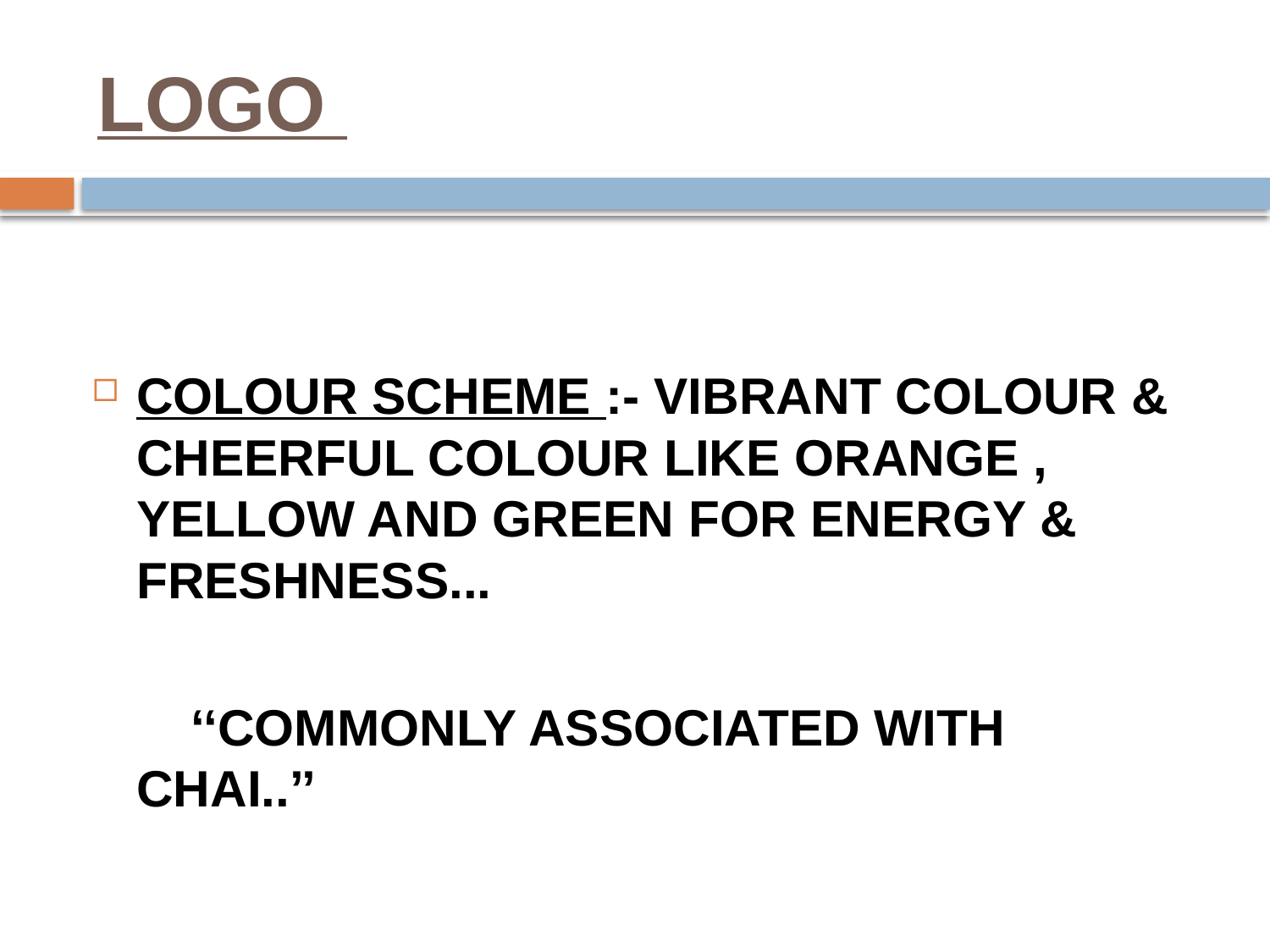

# LOGO
COLOUR SCHEME :- VIBRANT COLOUR &  CHEERFUL COLOUR LIKE ORANGE , YELLOW AND GREEN FOR ENERGY & FRESHNESS...

       ‘‘COMMONLY ASSOCIATED WITH CHAI..’’